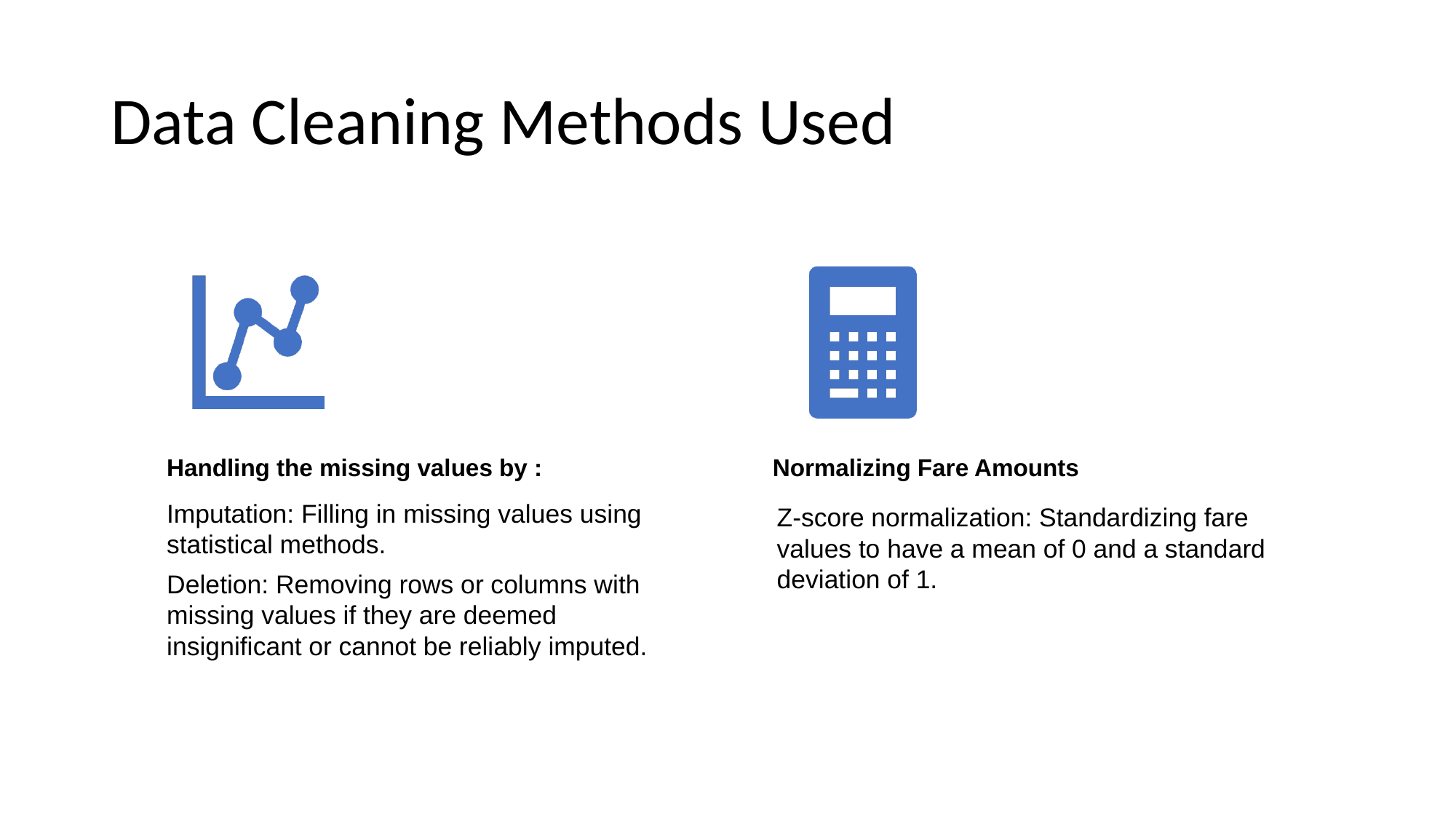

# Data Cleaning Methods Used
Handling the missing values by :
Imputation: Filling in missing values using statistical methods.
Deletion: Removing rows or columns with missing values if they are deemed insignificant or cannot be reliably imputed.
Normalizing Fare Amounts
Z-score normalization: Standardizing fare values to have a mean of 0 and a standard deviation of 1.